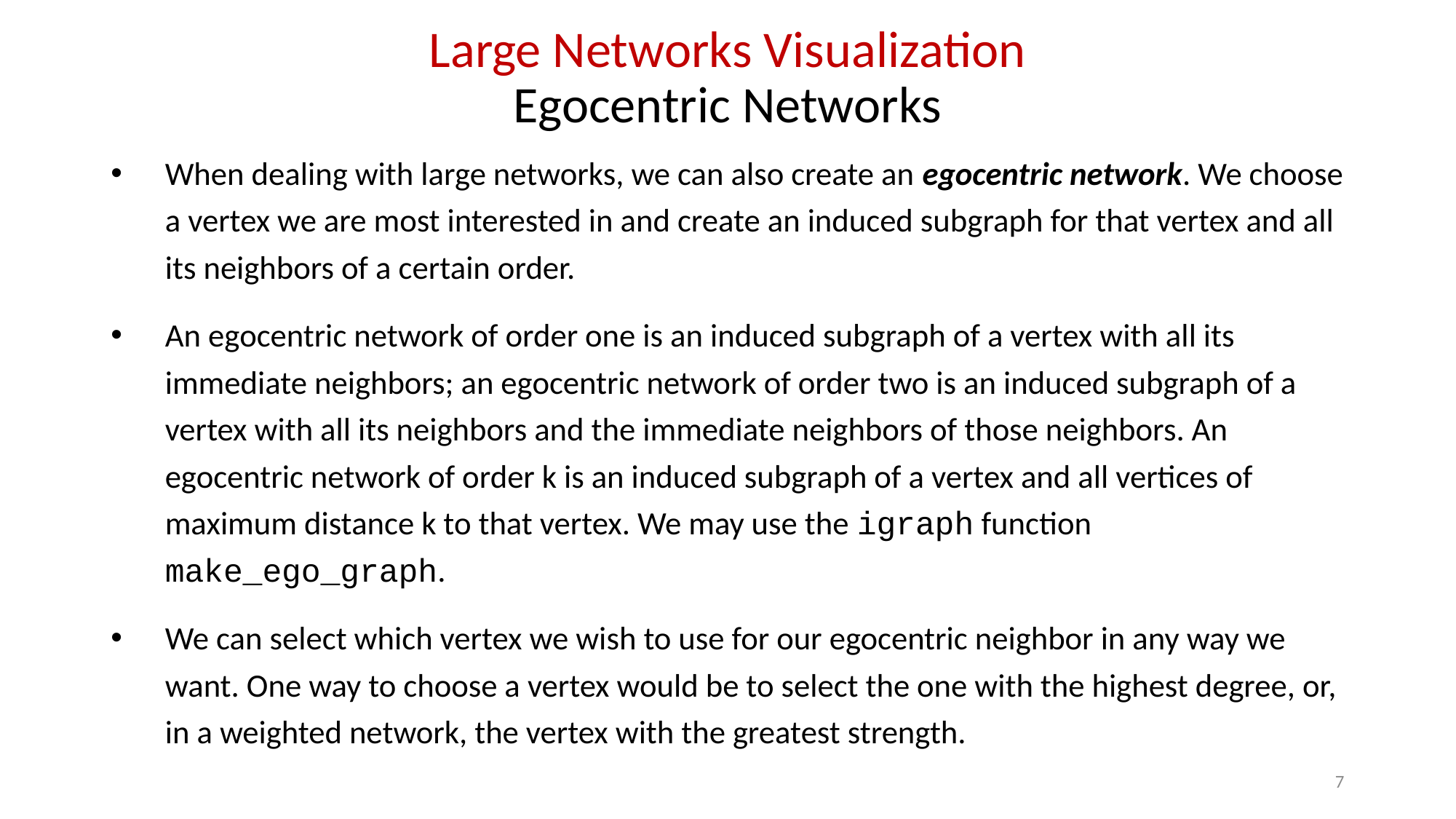

# Large Networks Visualization Egocentric Networks
When dealing with large networks, we can also create an egocentric network. We choose a vertex we are most interested in and create an induced subgraph for that vertex and all its neighbors of a certain order.
An egocentric network of order one is an induced subgraph of a vertex with all its immediate neighbors; an egocentric network of order two is an induced subgraph of a vertex with all its neighbors and the immediate neighbors of those neighbors. An egocentric network of order k is an induced subgraph of a vertex and all vertices of maximum distance k to that vertex. We may use the igraph function make_ego_graph.
We can select which vertex we wish to use for our egocentric neighbor in any way we want. One way to choose a vertex would be to select the one with the highest degree, or, in a weighted network, the vertex with the greatest strength.

7